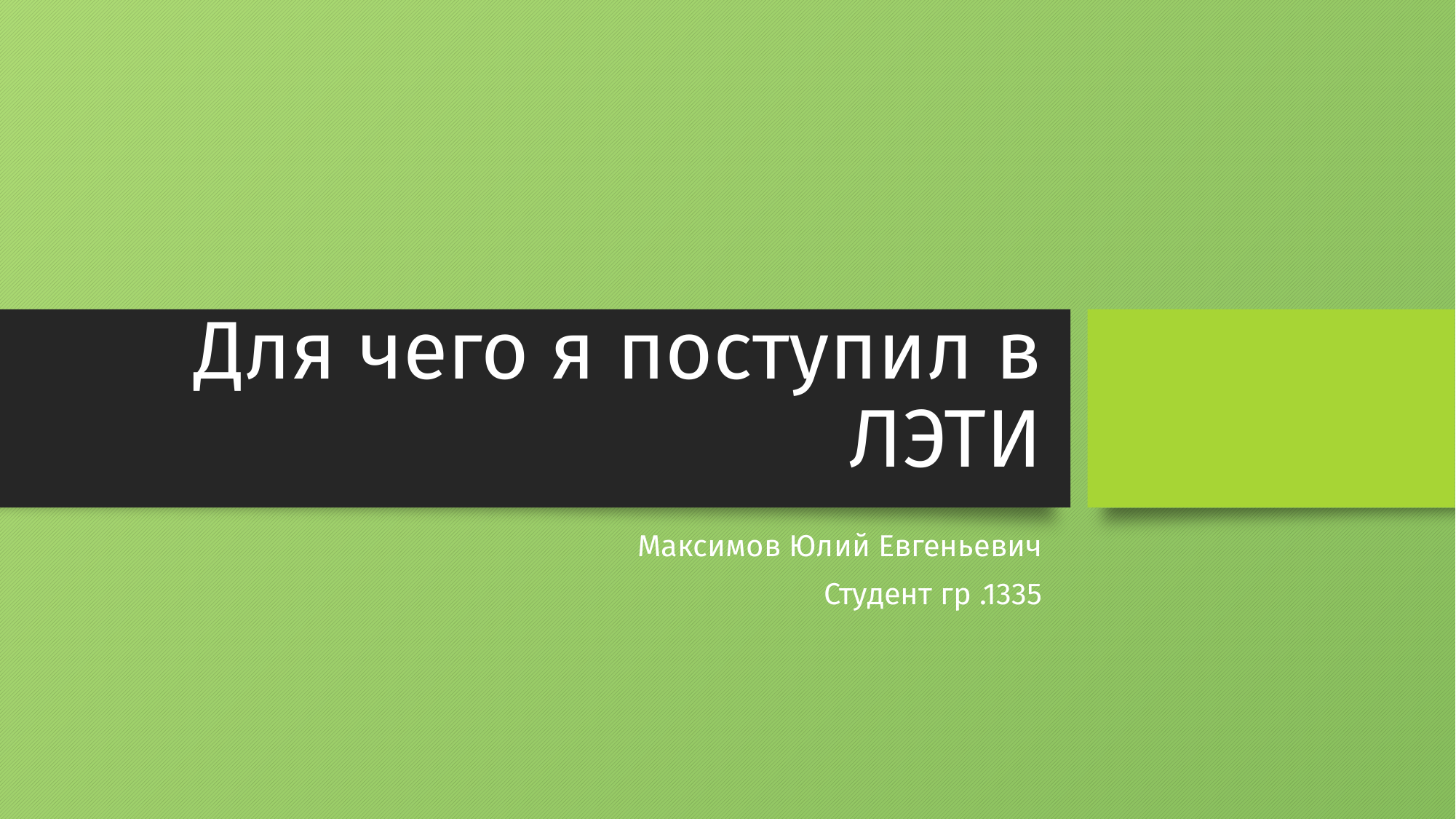

# Для чего я поступил в ЛЭТИ
Максимов Юлий Евгеньевич
Студент гр .1335